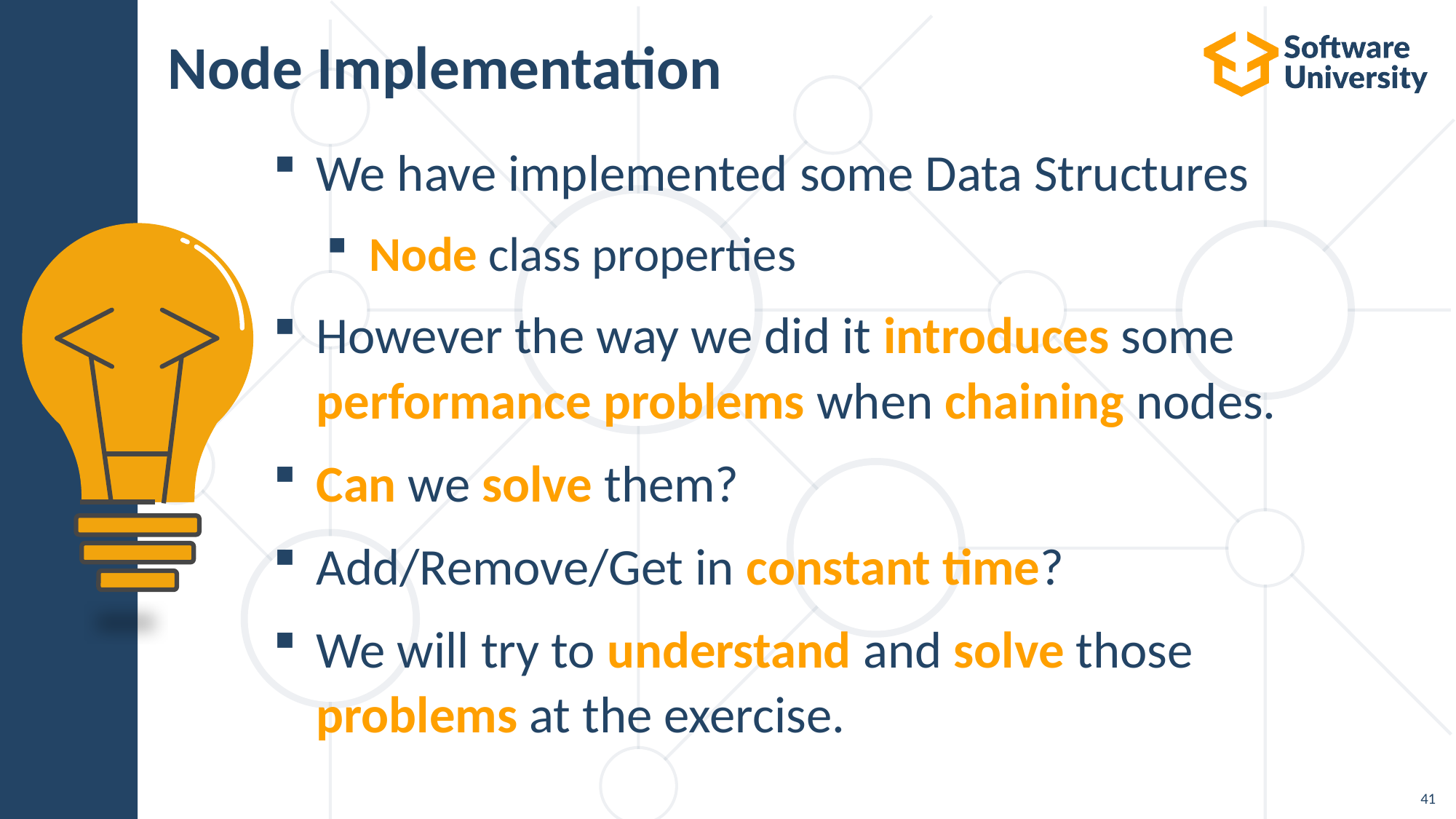

# Node Implementation
We have implemented some Data Structures
Node class properties
However the way we did it introduces some performance problems when chaining nodes.
Can we solve them?
Add/Remove/Get in constant time?
We will try to understand and solve those problems at the exercise.
41